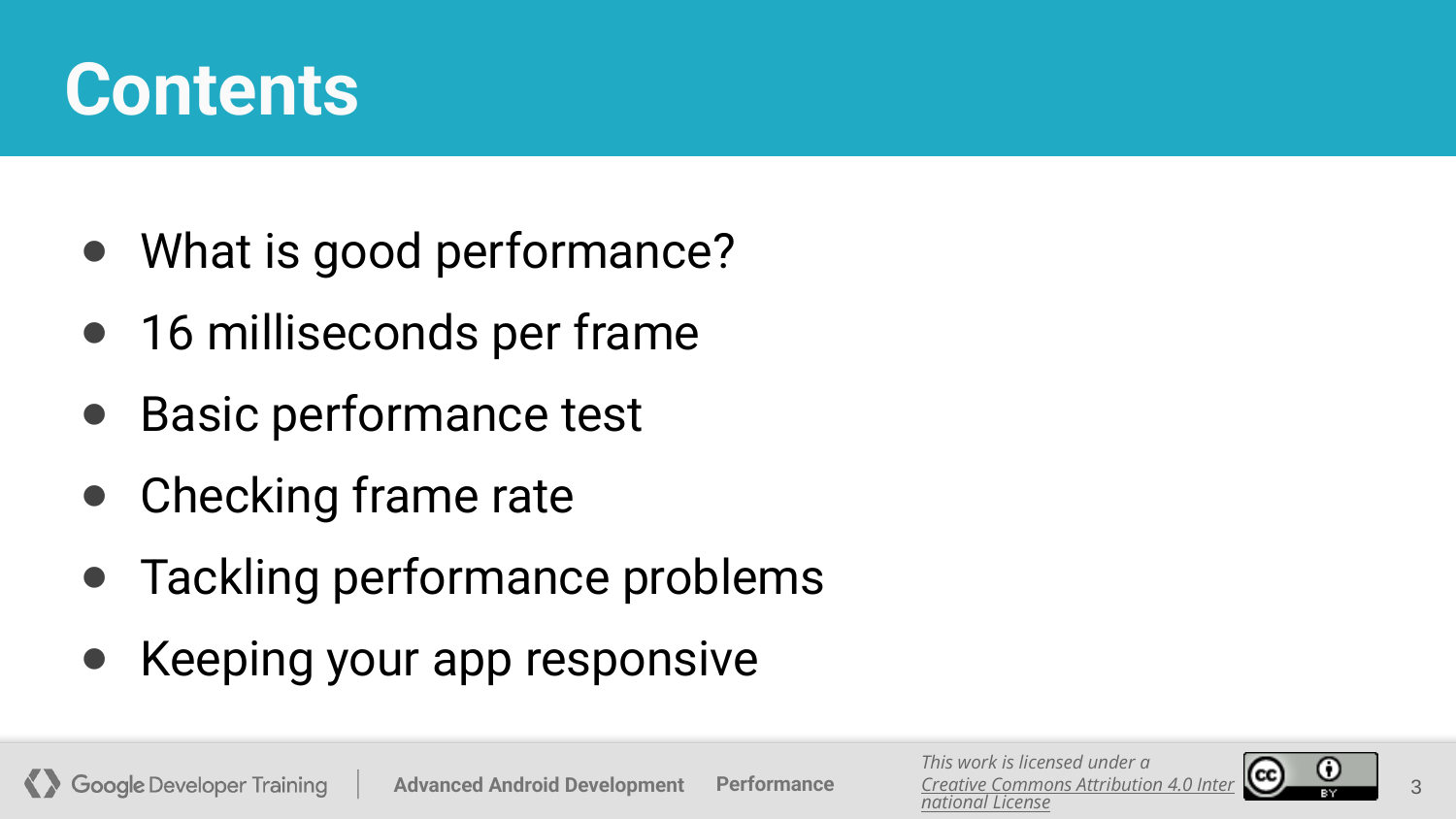

# Contents

What is good performance?
16 milliseconds per frame
Basic performance test
Checking frame rate
Tackling performance problems
Keeping your app responsive

3